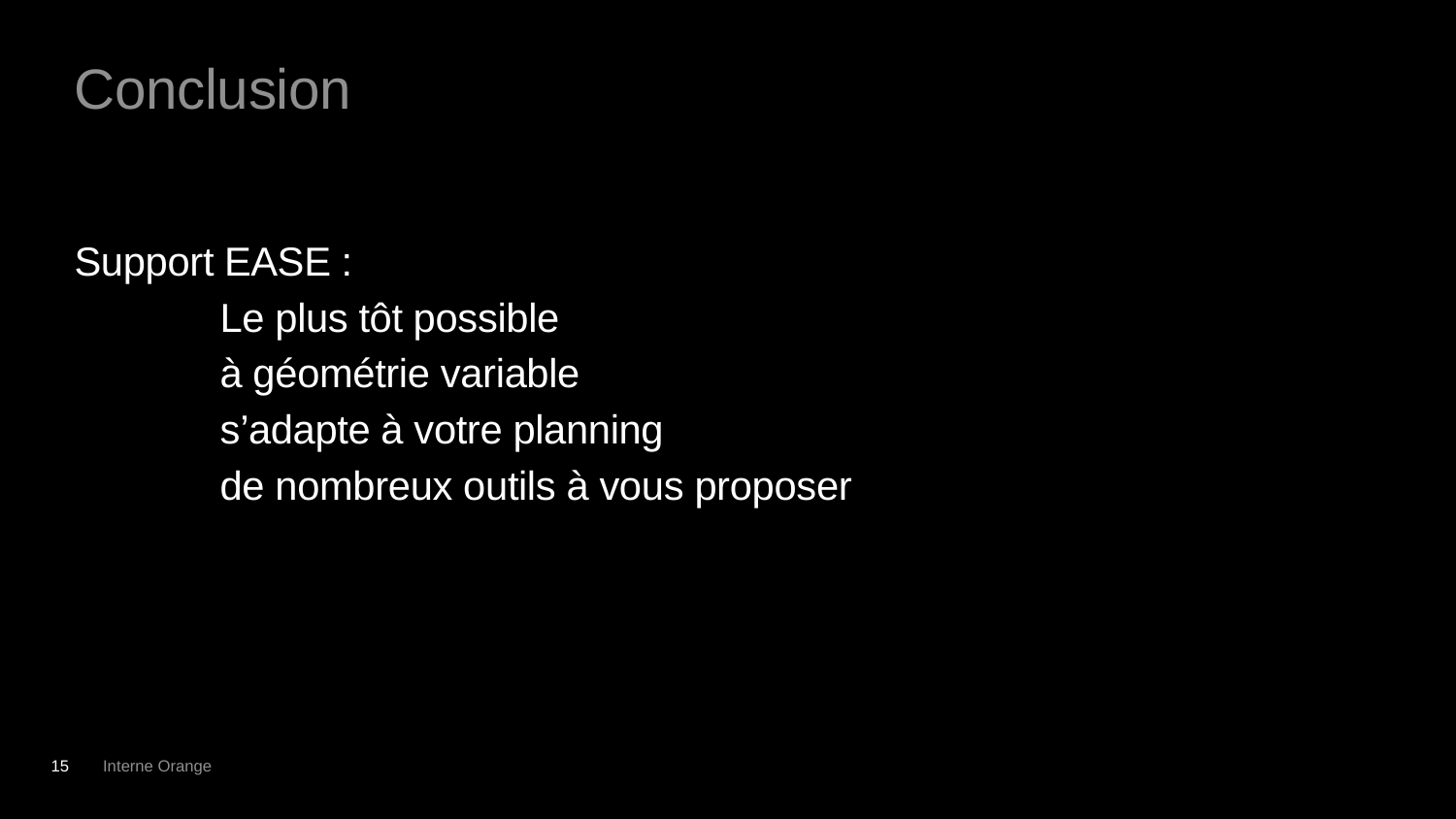

# Conclusion
Support EASE :
	Le plus tôt possible
	à géométrie variable
	s’adapte à votre planning
	de nombreux outils à vous proposer